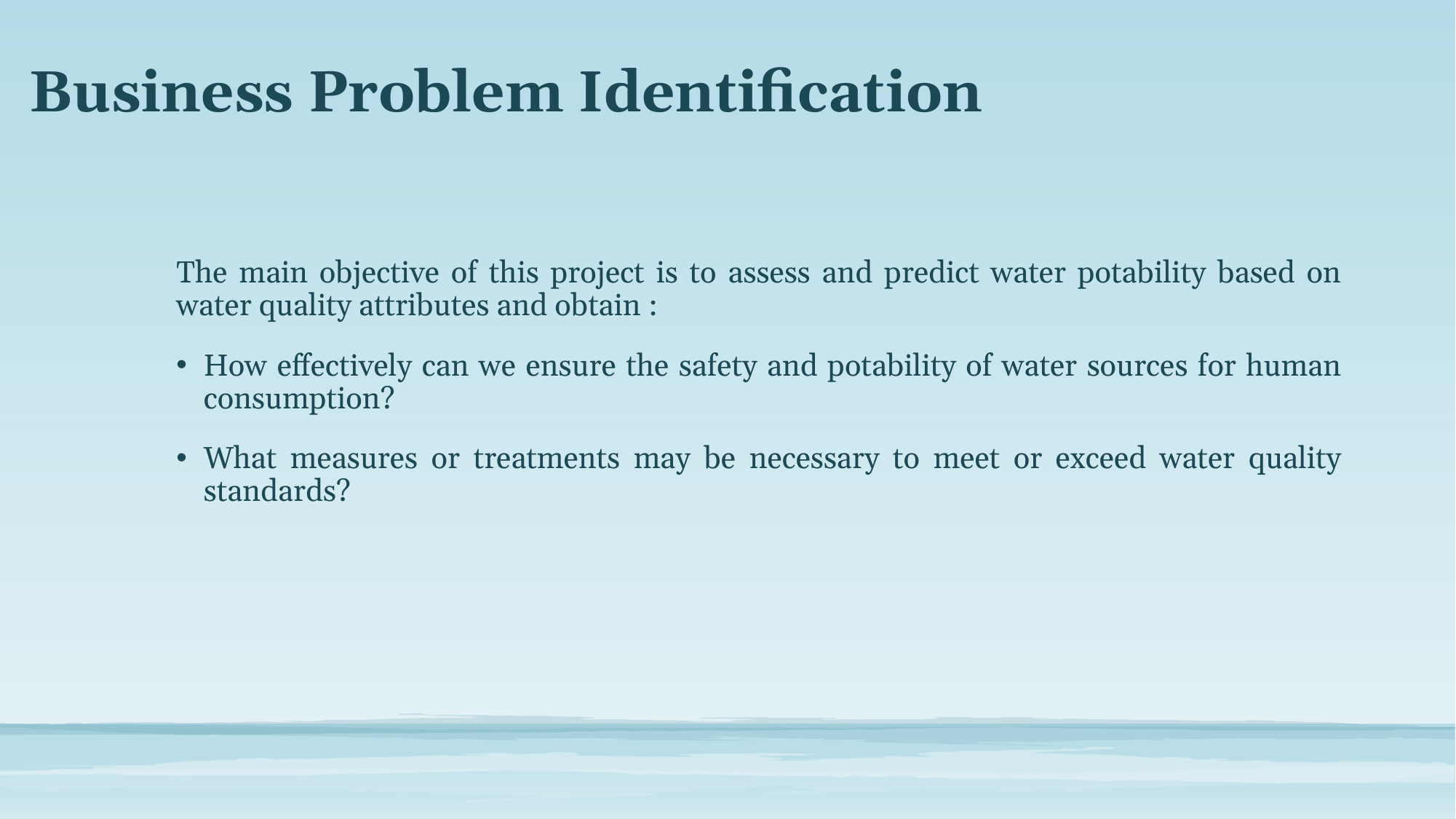

# Business Problem Identification

The main objective of this project is to assess and predict water potability based on water quality attributes and obtain :
How effectively can we ensure the safety and potability of water sources for human consumption?
What measures or treatments may be necessary to meet or exceed water quality standards?